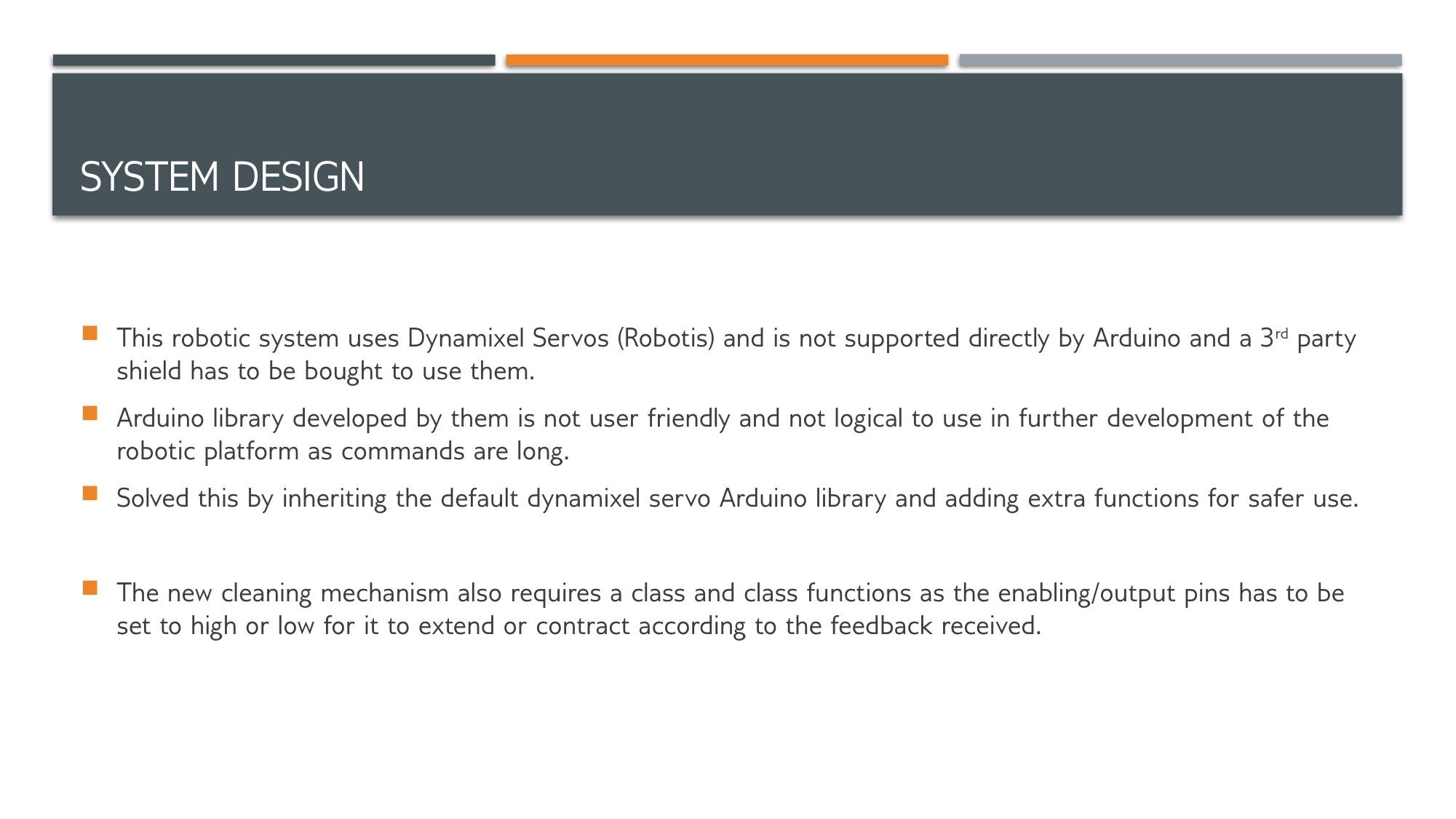

# SYSTEM DESIGN
This robotic system uses Dynamixel Servos (Robotis) and is not supported directly by Arduino and a 3rd party shield has to be bought to use them.
Arduino library developed by them is not user friendly and not logical to use in further development of the robotic platform as commands are long.
Solved this by inheriting the default dynamixel servo Arduino library and adding extra functions for safer use.

The new cleaning mechanism also requires a class and class functions as the enabling/output pins has to be set to high or low for it to extend or contract according to the feedback received.